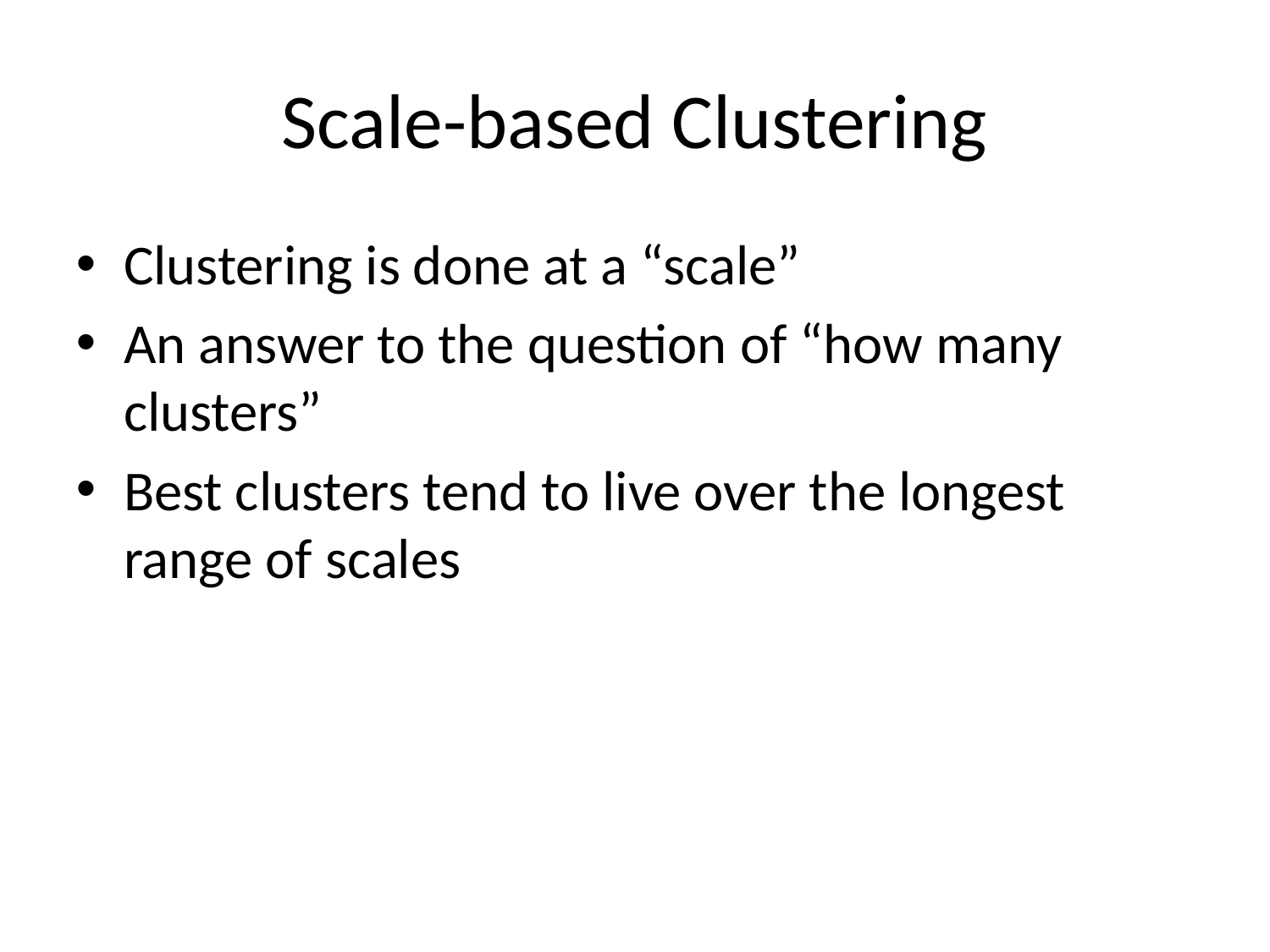

Scale-based Clustering
Clustering is done at a “scale”
An answer to the question of “how many clusters”
Best clusters tend to live over the longest range of scales